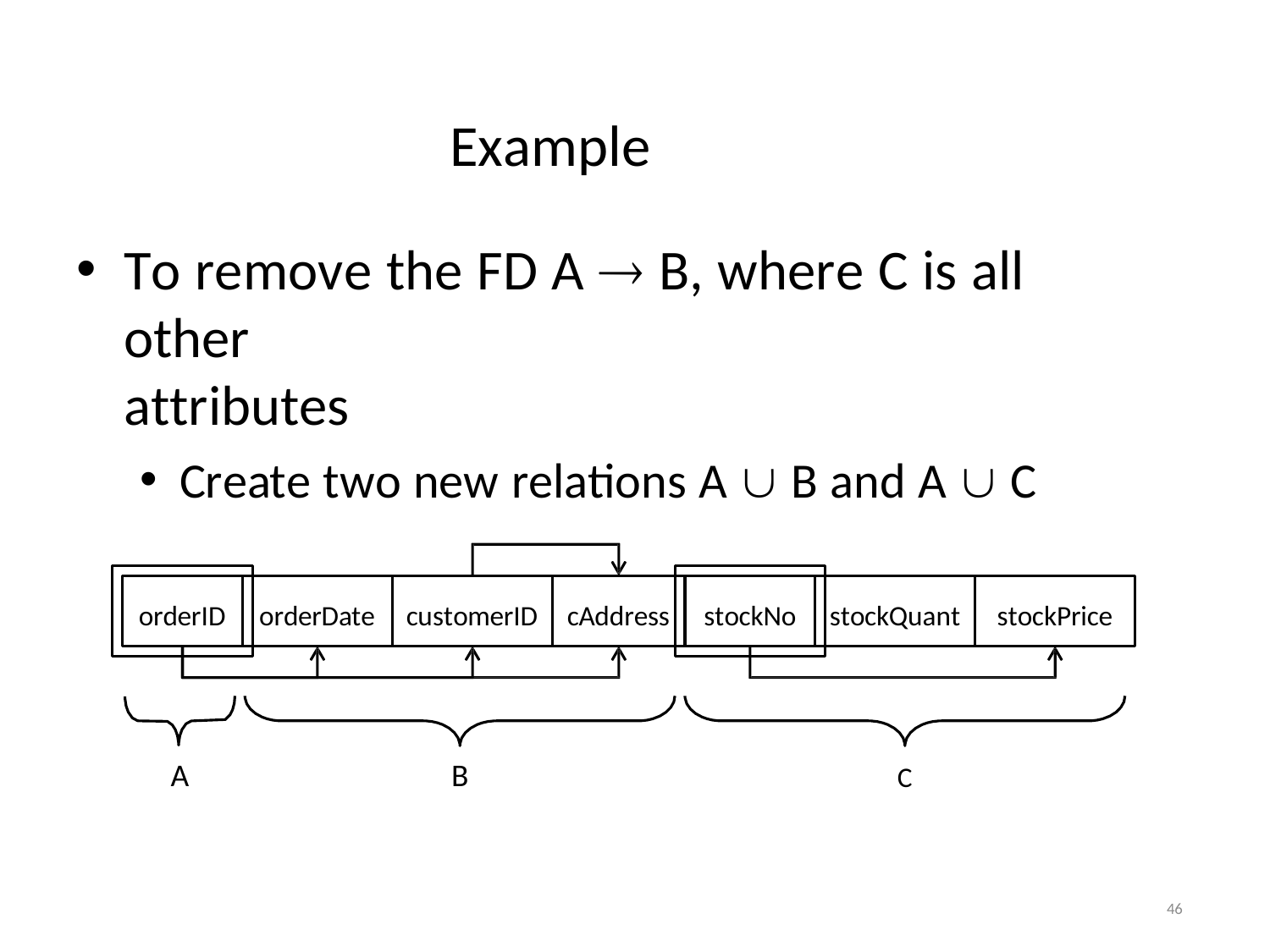

# Example
To remove the FD A → B, where C is all other
attributes
Create two new relations A ∪ B and A ∪ C

orderID
orderDate
customerID
cAddress
stockNo
stockQuant
stockPrice

A
B
C
46